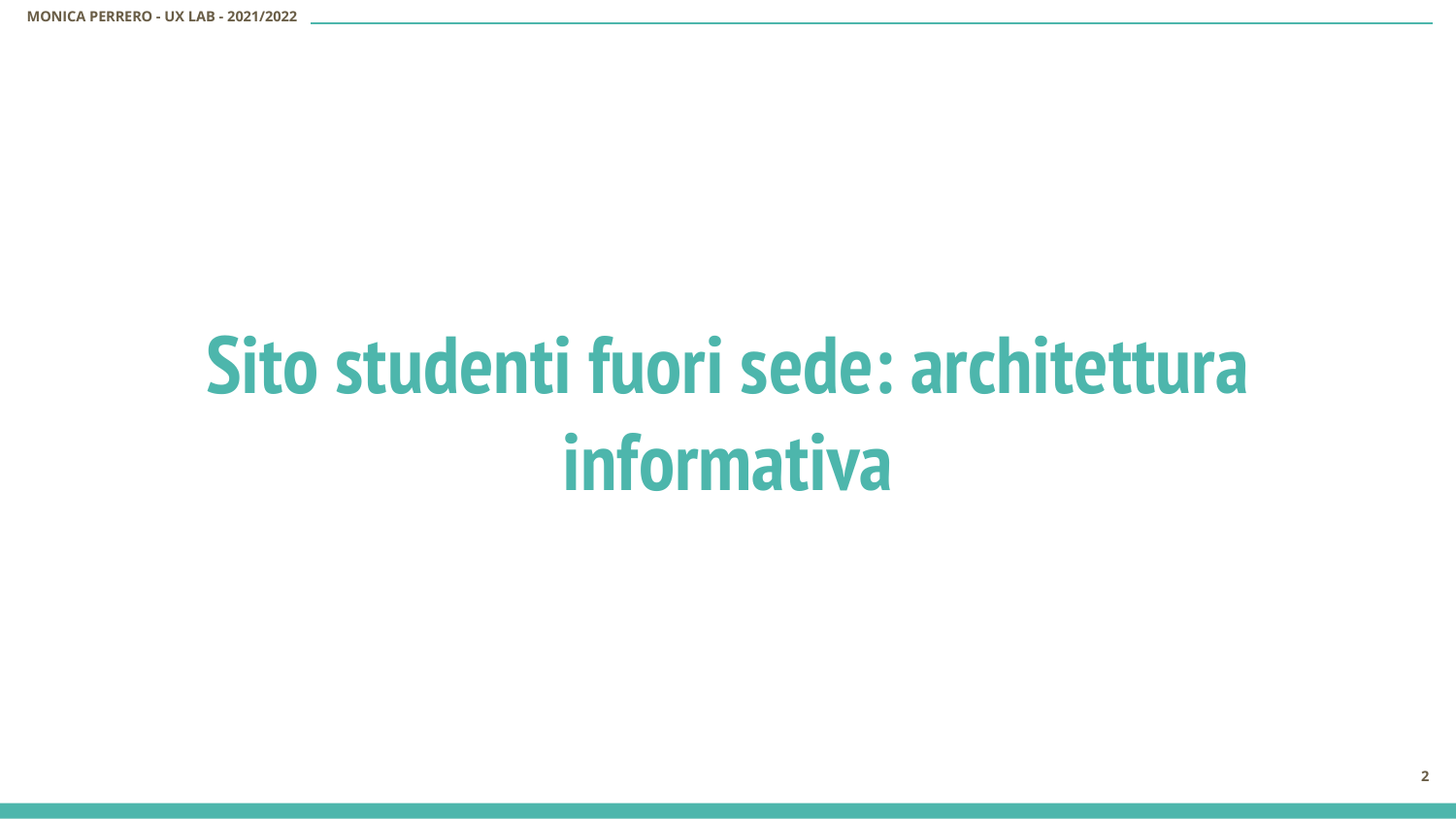

# Sito studenti fuori sede: architettura informativa
2